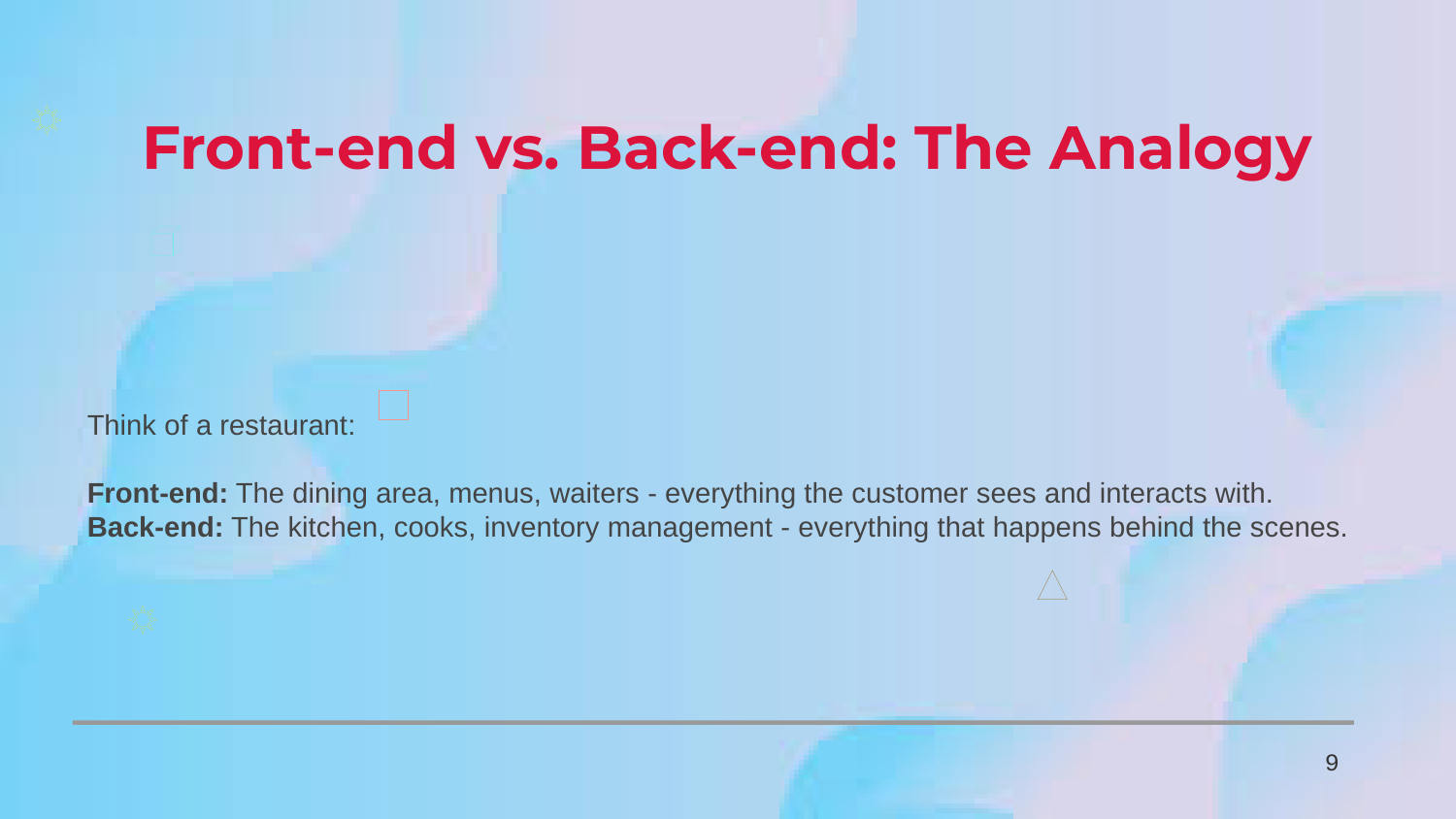

Front-end vs. Back-end: The Analogy

Think of a restaurant:

Front-end: The dining area, menus, waiters - everything the customer sees and interacts with.
Back-end: The kitchen, cooks, inventory management - everything that happens behind the scenes.

9